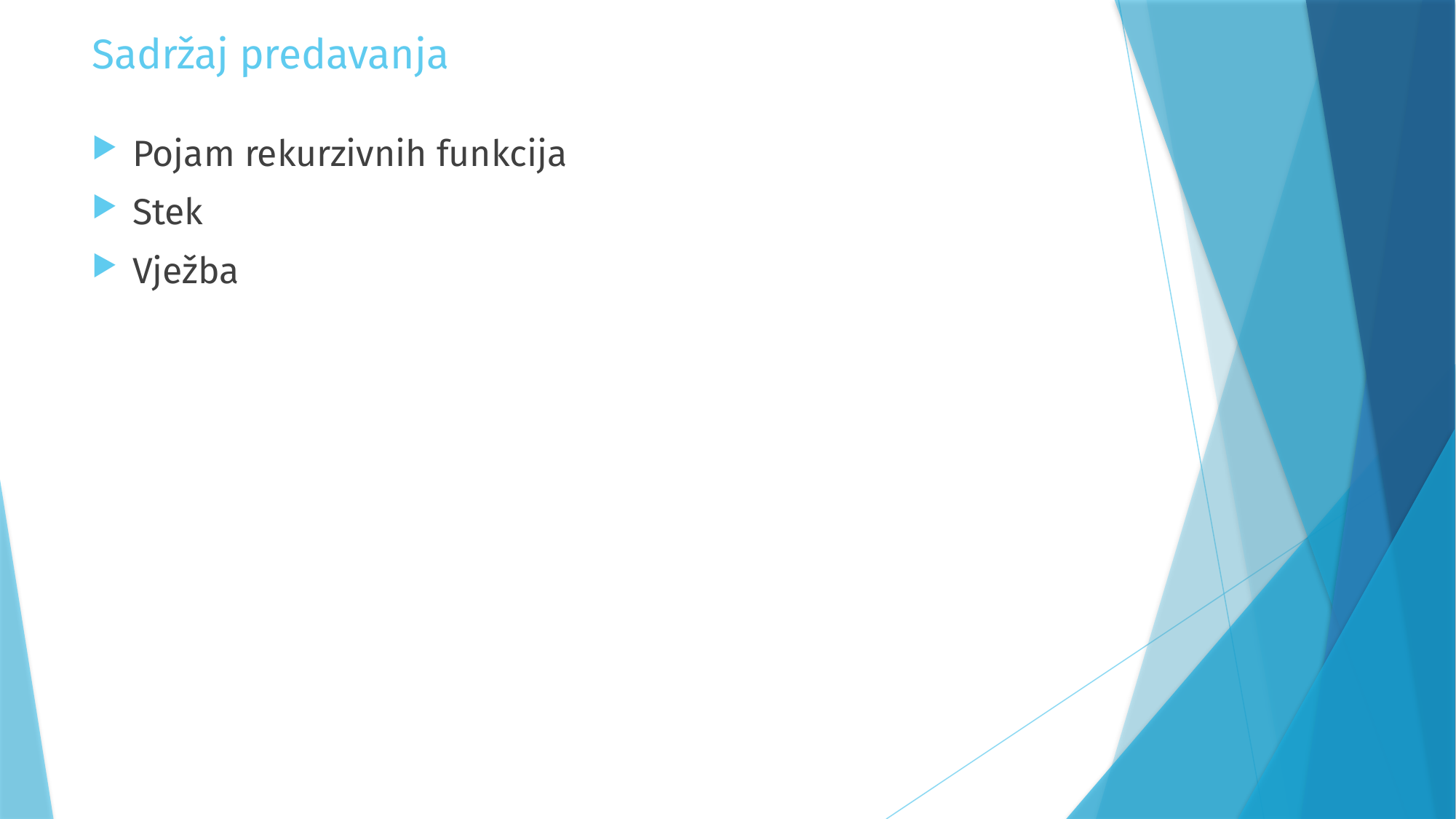

# Sadržaj predavanja
Pojam rekurzivnih funkcija
Stek
Vježba